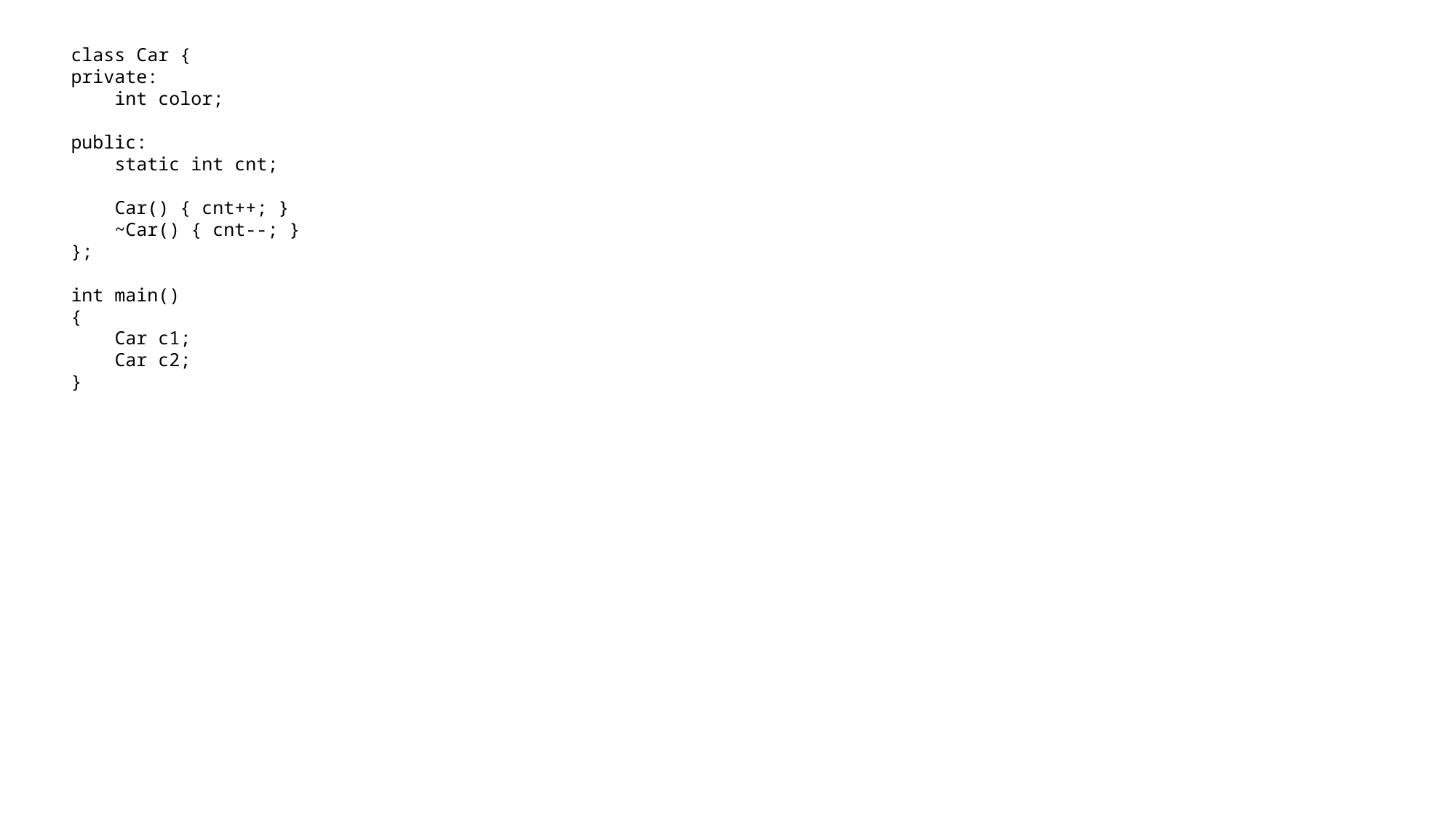

class Car {
private:
    int color;

public:
    static int cnt;

    Car() { cnt++; }
    ~Car() { cnt--; }
};

int main()
{
    Car c1;
    Car c2;
}